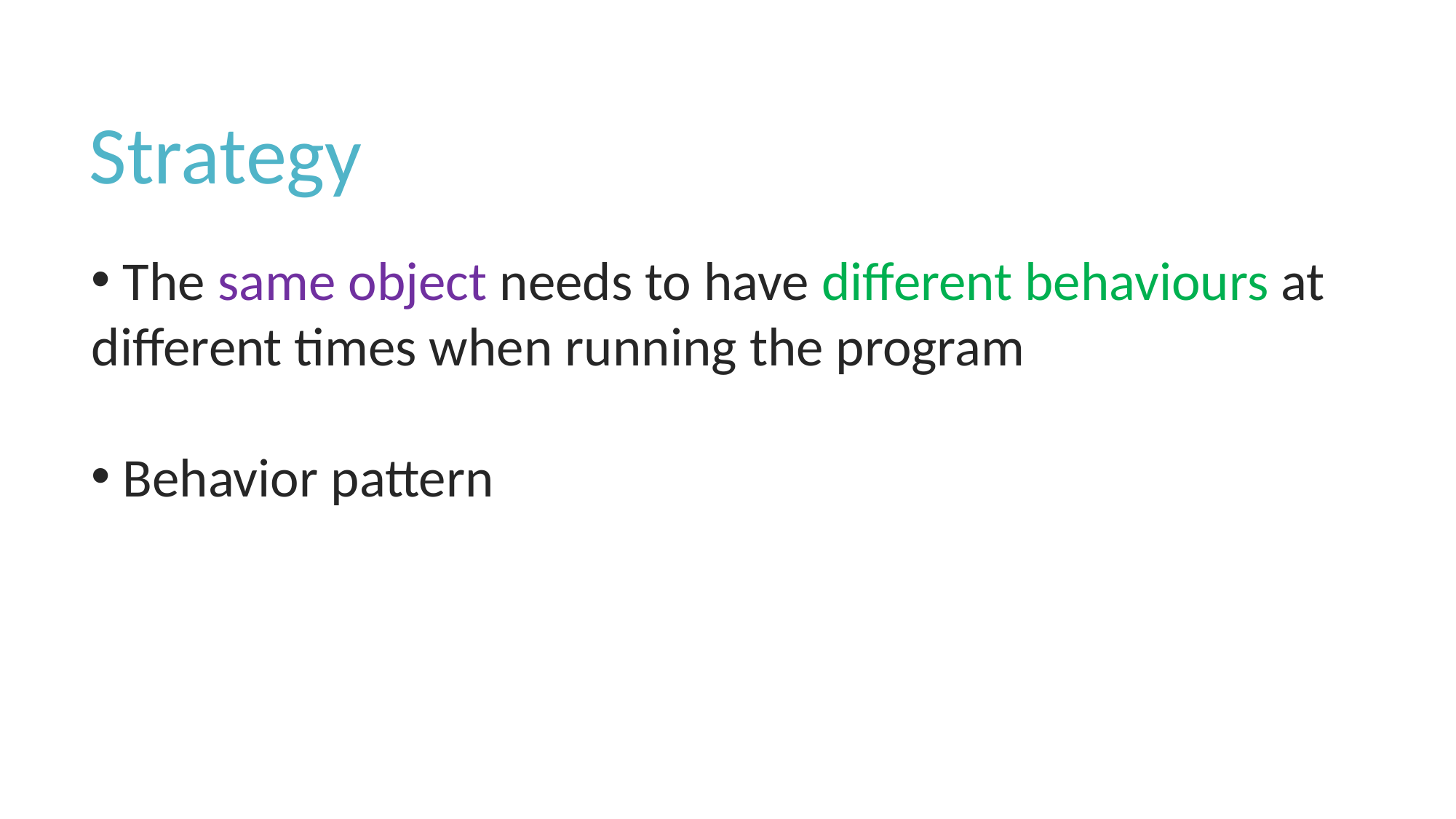

Strategy
 The same object needs to have different behaviours at different times when running the program

 Behavior pattern